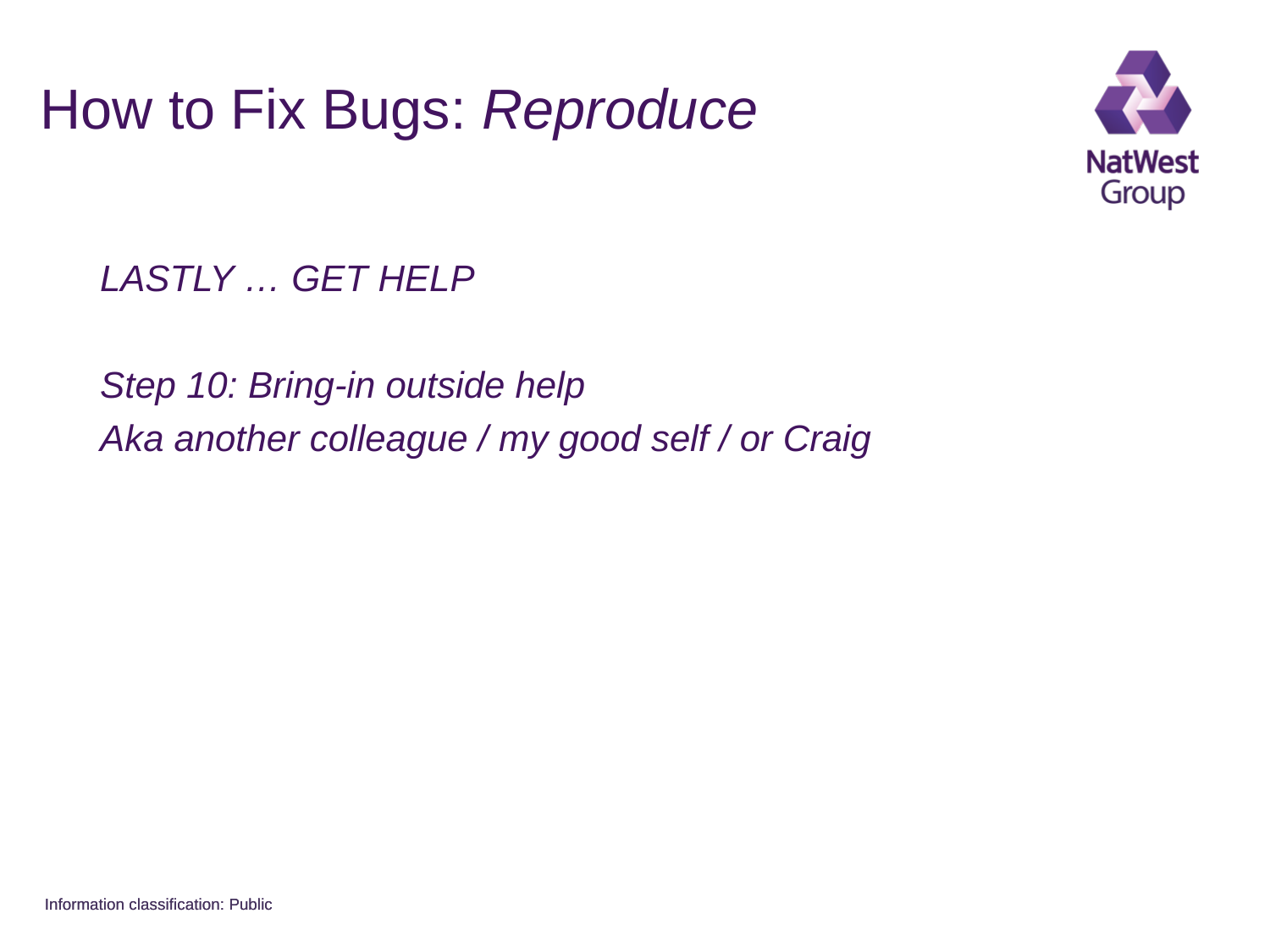

FOR INTERNAL USE ONLY
# How to Fix Bugs: Reproduce
LASTLY … GET HELP

Step 10: Bring-in outside help
Aka another colleague / my good self / or Craig
Information classiﬁcation: Public